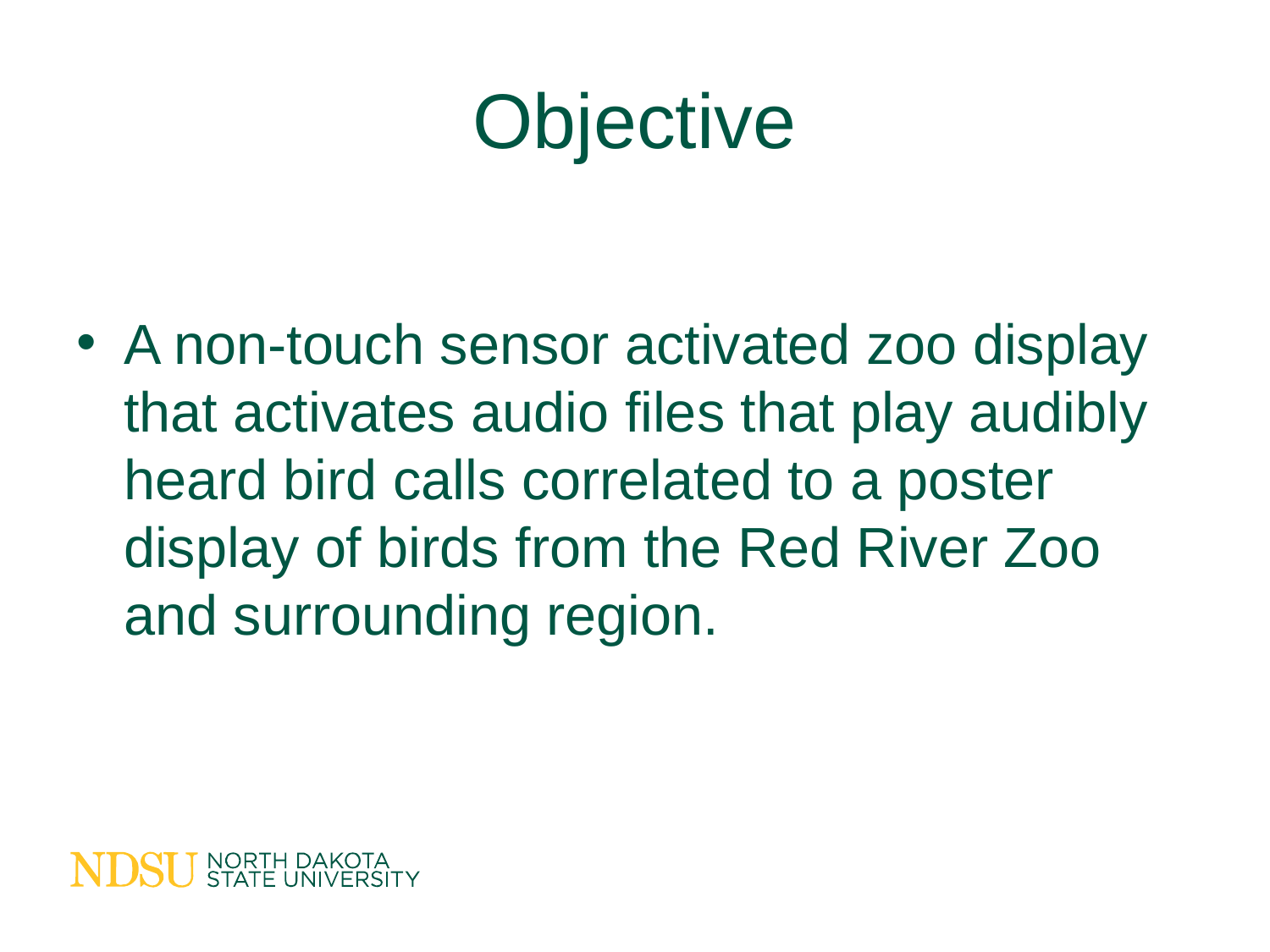

# Objective

A non-touch sensor activated zoo display that activates audio files that play audibly heard bird calls correlated to a poster display of birds from the Red River Zoo and surrounding region.